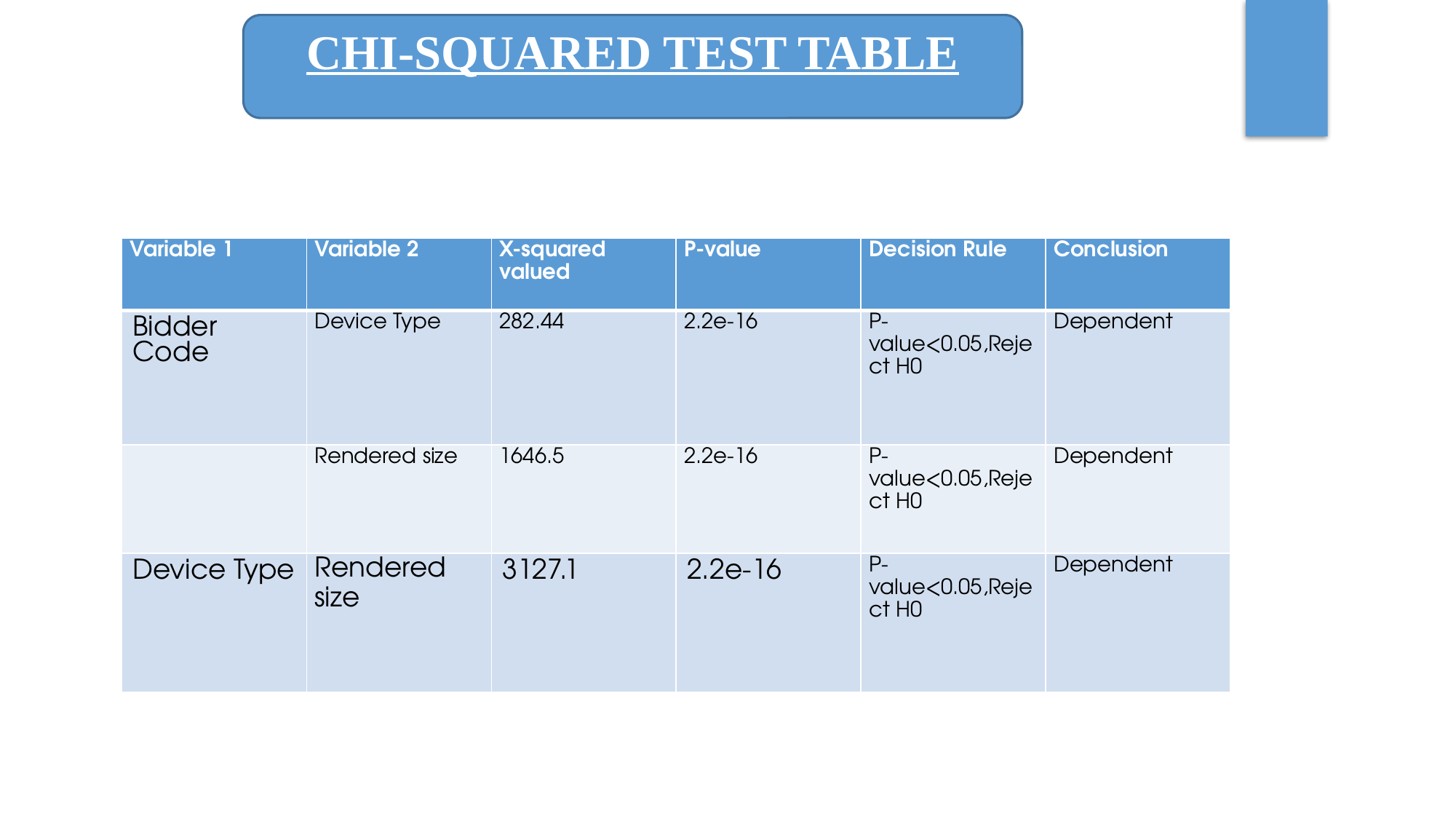

CHI-SQUARED TEST TABLE

| Variable 1 | Variable 2 | X-squared valued | P-value | Decision Rule | Conclusion |
| --- | --- | --- | --- | --- | --- |
| Bidder Code | Device Type | 282.44 | 2.2e-16 | P-value<0.05,Reject H0 | Dependent |
|  | Rendered size | 1646.5 | 2.2e-16 | P-value<0.05,Reject H0 | Dependent |
| Device Type | Rendered size | 3127.1 | 2.2e-16 | P-value<0.05,Reject H0 | Dependent |